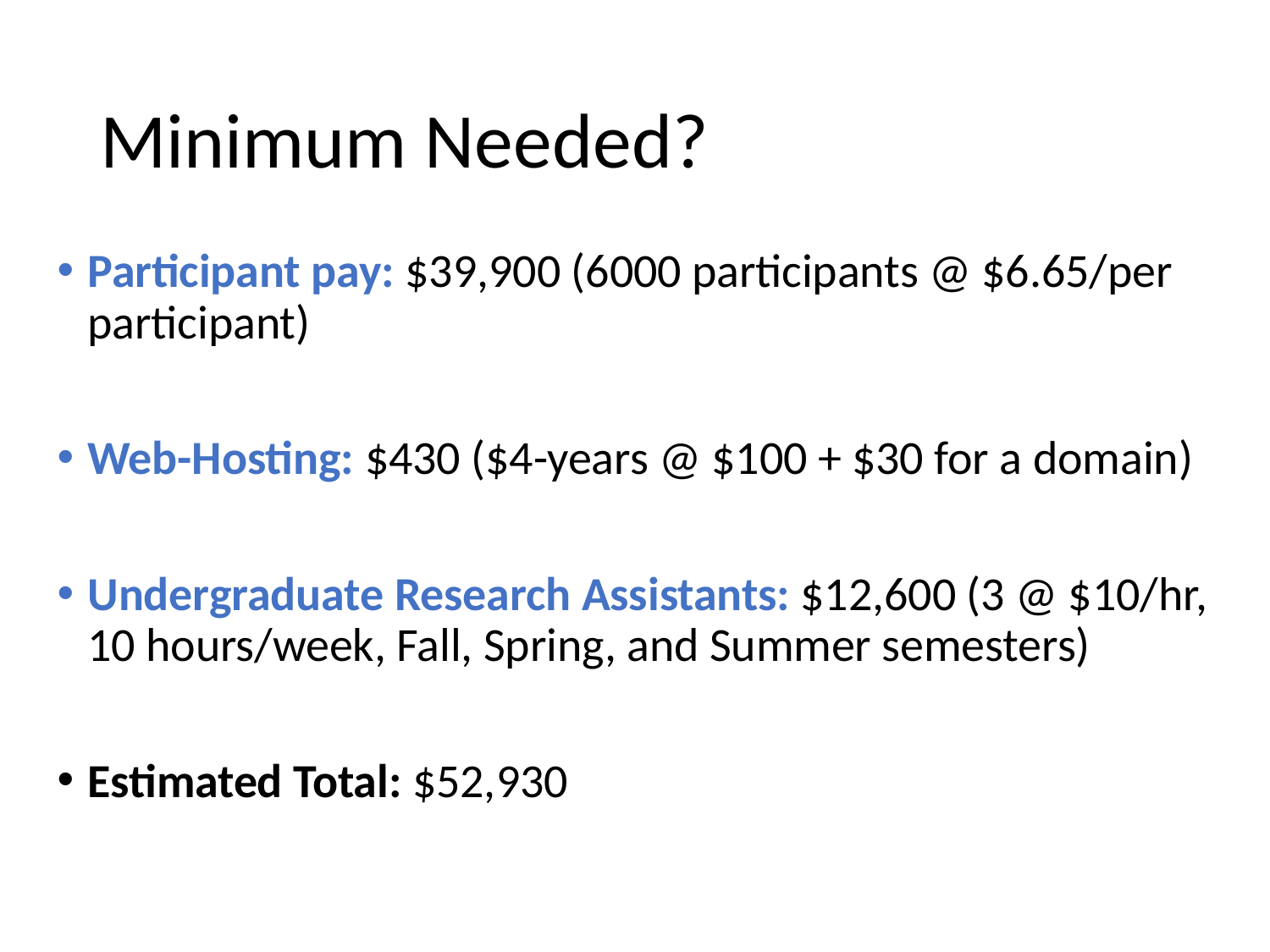

# Minimum Needed?
Participant pay: $39,900 (6000 participants @ $6.65/per participant)

Web-Hosting: $430 ($4-years @ $100 + $30 for a domain)

Undergraduate Research Assistants: $12,600 (3 @ $10/hr, 10 hours/week, Fall, Spring, and Summer semesters)

Estimated Total: $52,930